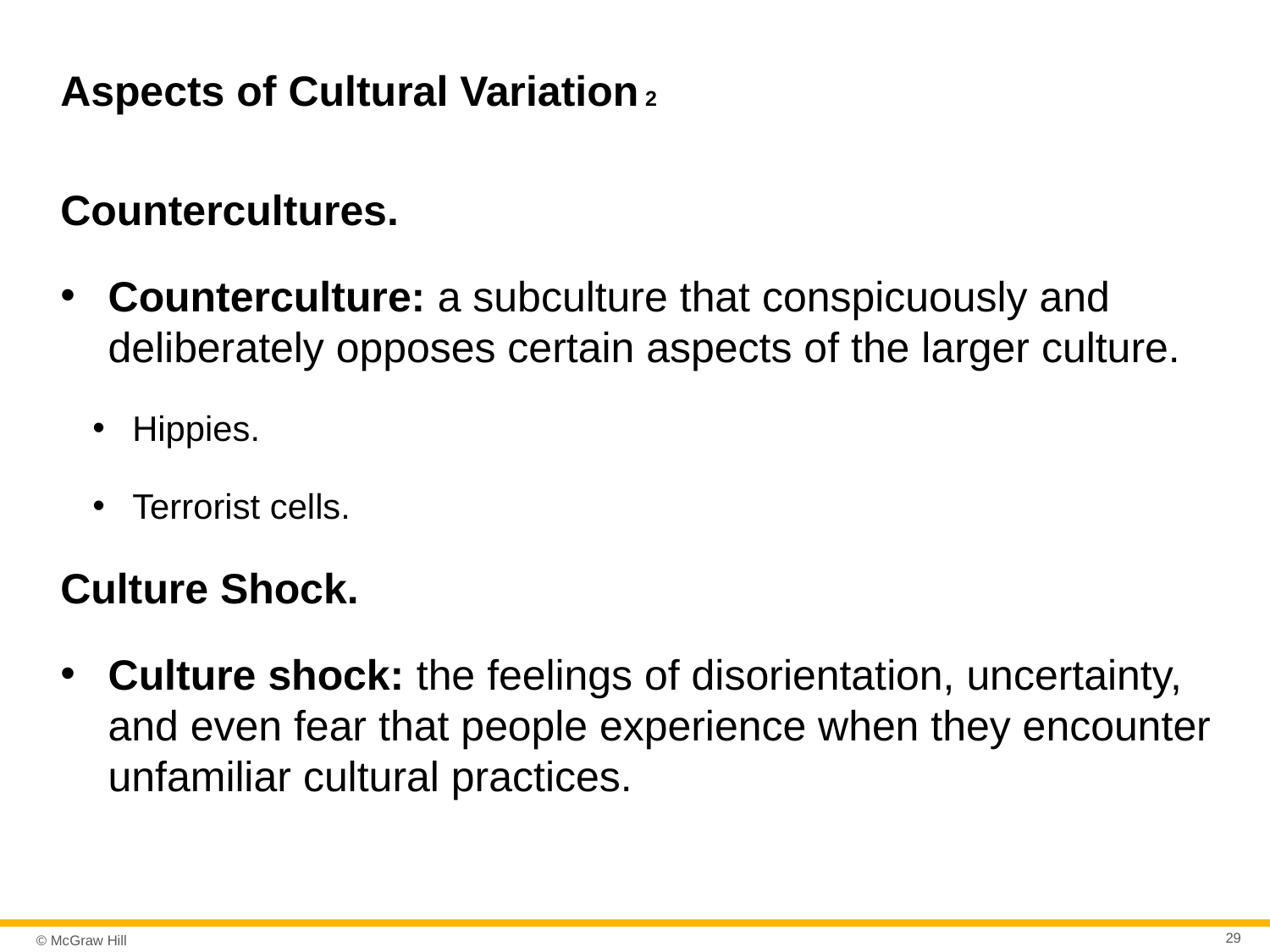

# Aspects of Cultural Variation 2
Countercultures.
Counterculture: a subculture that conspicuously and deliberately opposes certain aspects of the larger culture.
Hippies.
Terrorist cells.
Culture Shock.
Culture shock: the feelings of disorientation, uncertainty, and even fear that people experience when they encounter unfamiliar cultural practices.